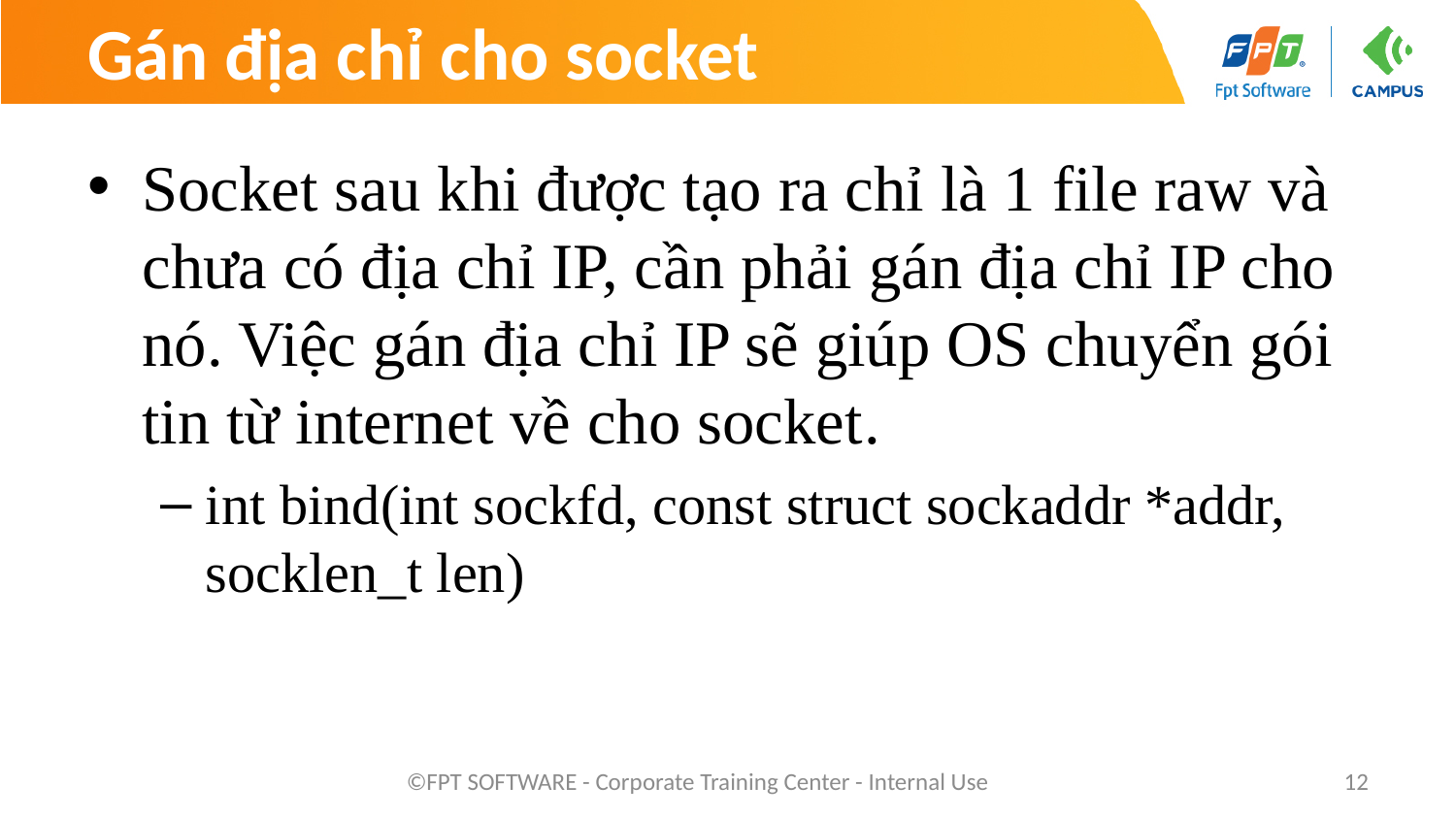

# Gán địa chỉ cho socket
Socket sau khi được tạo ra chỉ là 1 file raw và chưa có địa chỉ IP, cần phải gán địa chỉ IP cho nó. Việc gán địa chỉ IP sẽ giúp OS chuyển gói tin từ internet về cho socket.
int bind(int sockfd, const struct sockaddr *addr, socklen_t len)
©FPT SOFTWARE - Corporate Training Center - Internal Use
12